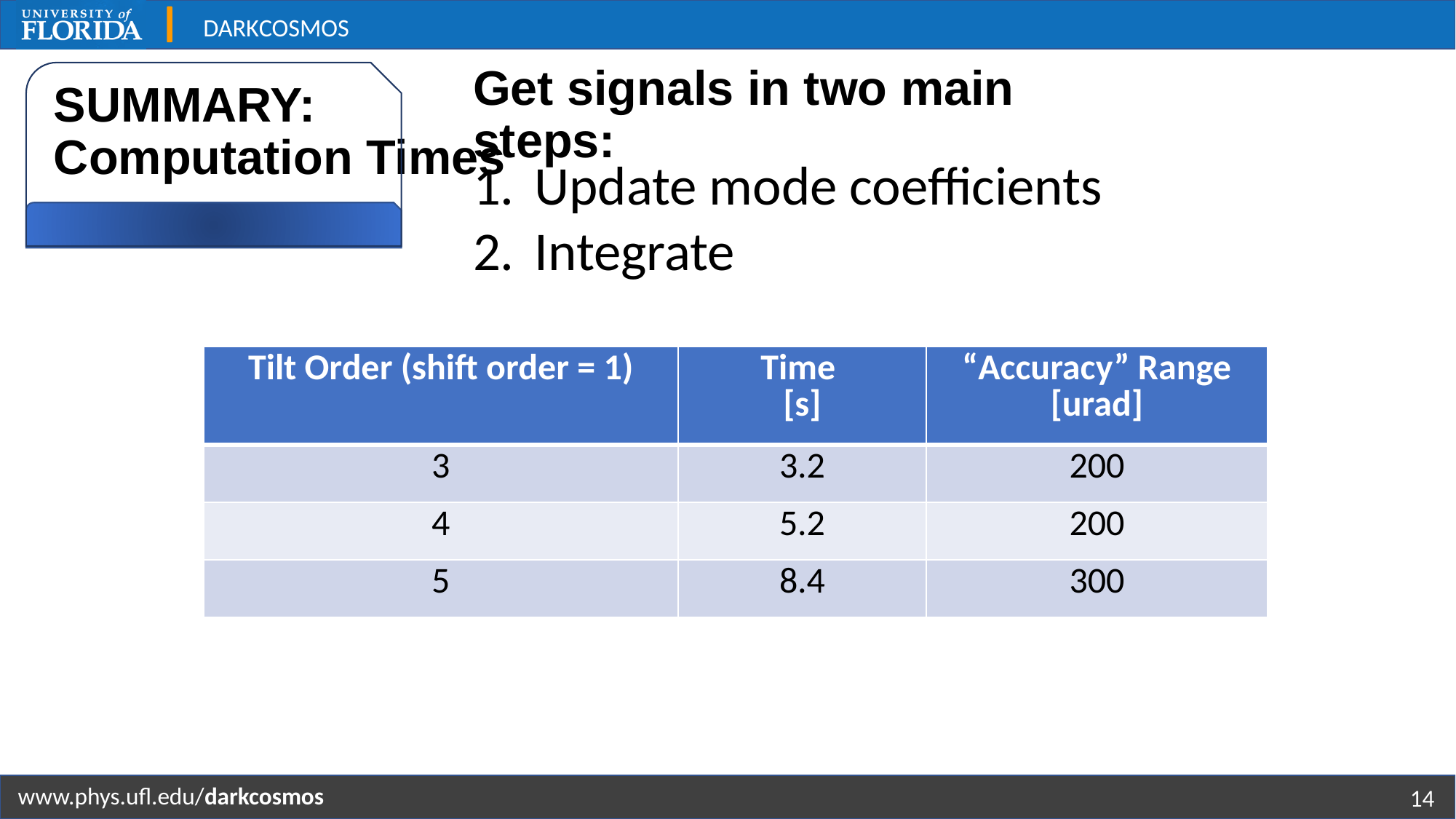

Get signals in two main steps:
SUMMARY:
Computation Times
Update mode coefficients
Integrate
| Tilt Order (shift order = 1) | Time [s] | “Accuracy” Range [urad] |
| --- | --- | --- |
| 3 | 3.2 | 200 |
| 4 | 5.2 | 200 |
| 5 | 8.4 | 300 |
14